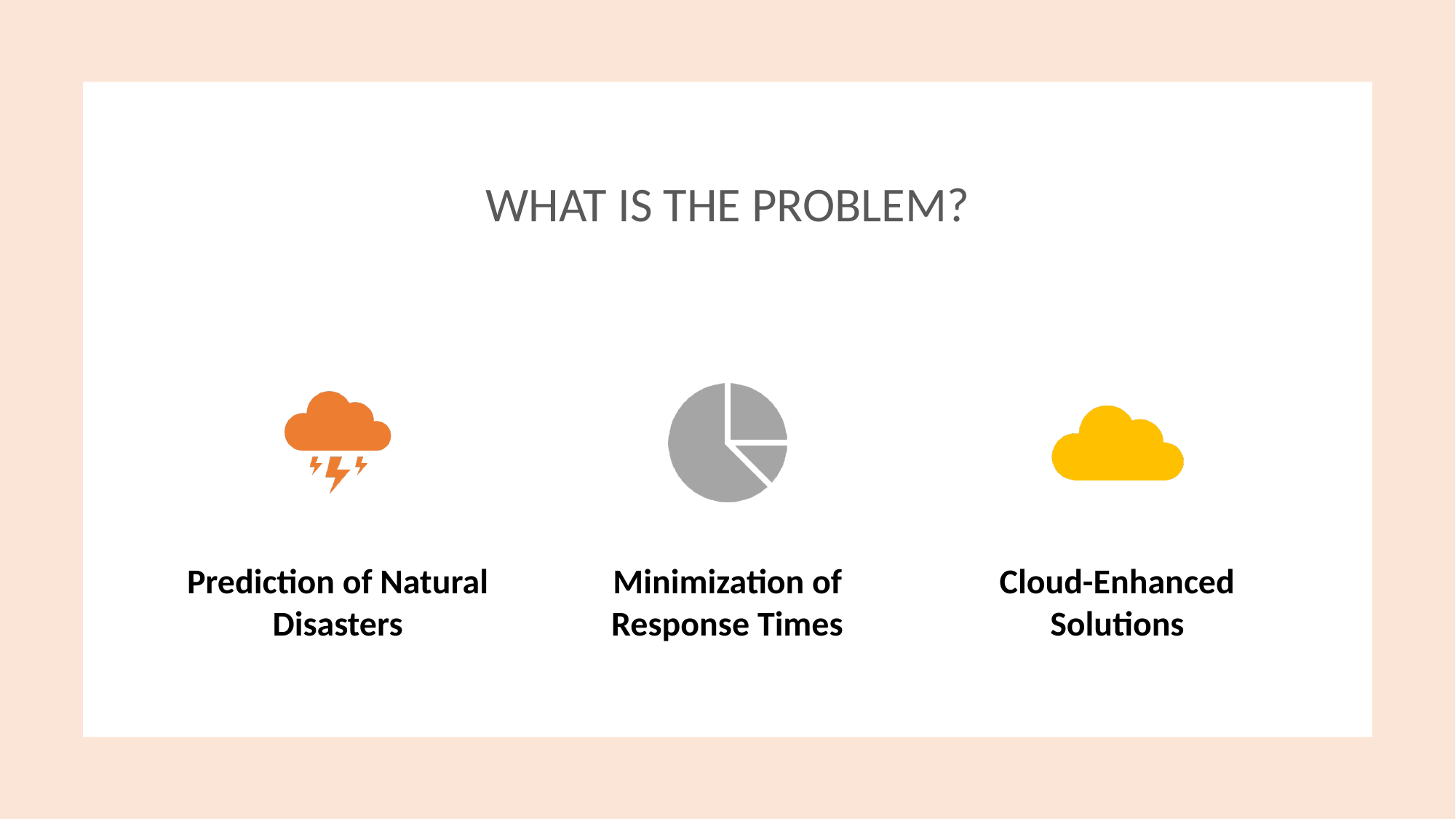

# WHAT IS THE PROBLEM?
Prediction of Natural Disasters
Minimization of Response Times
Cloud-Enhanced Solutions